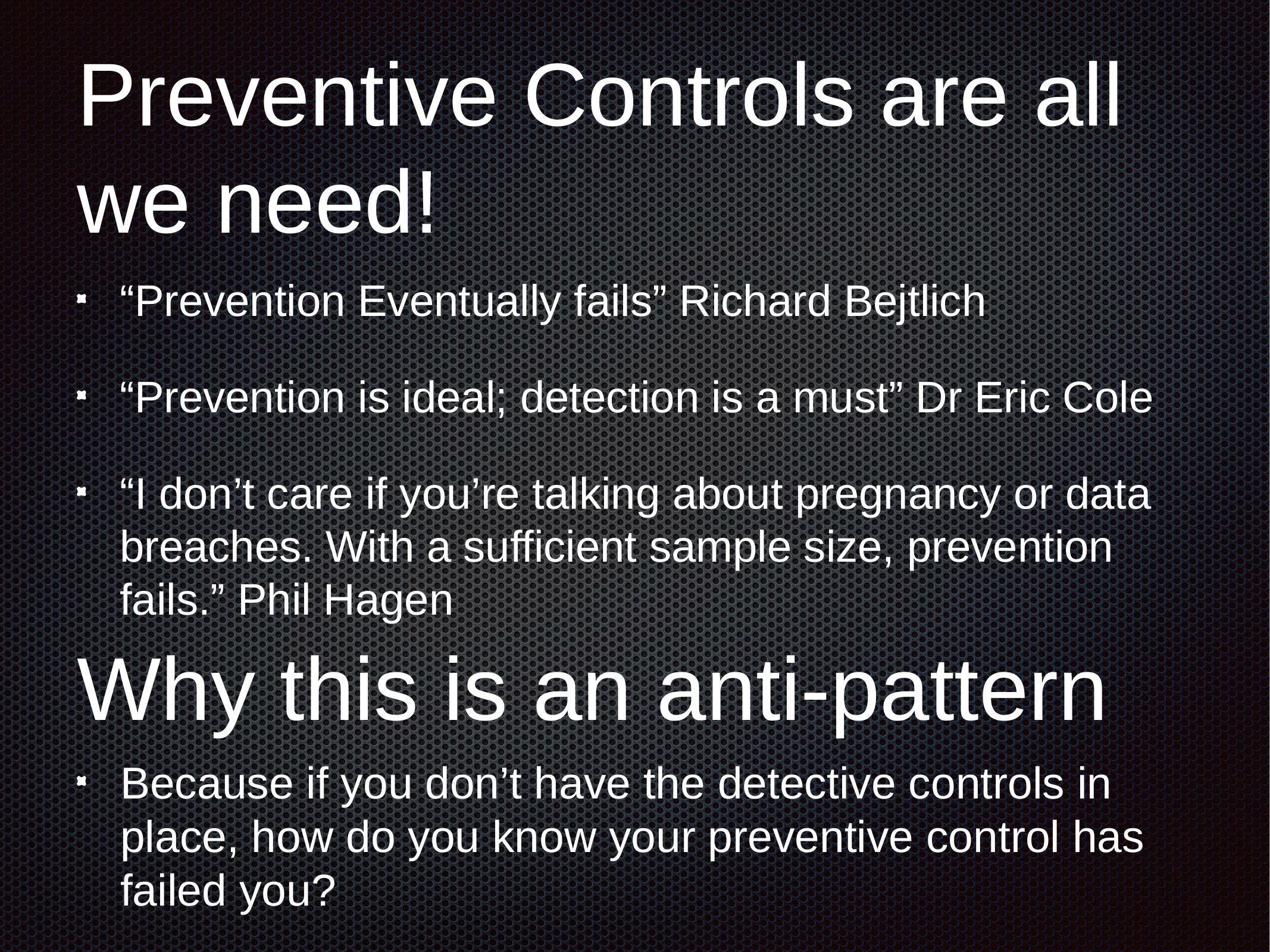

# Preventive Controls are all we need!
“Prevention Eventually fails” Richard Bejtlich
“Prevention is ideal; detection is a must” Dr Eric Cole
“I don’t care if you’re talking about pregnancy or data breaches. With a sufficient sample size, prevention fails.” Phil Hagen
Why this is an anti-pattern
Because if you don’t have the detective controls in place, how do you know your preventive control has failed you?